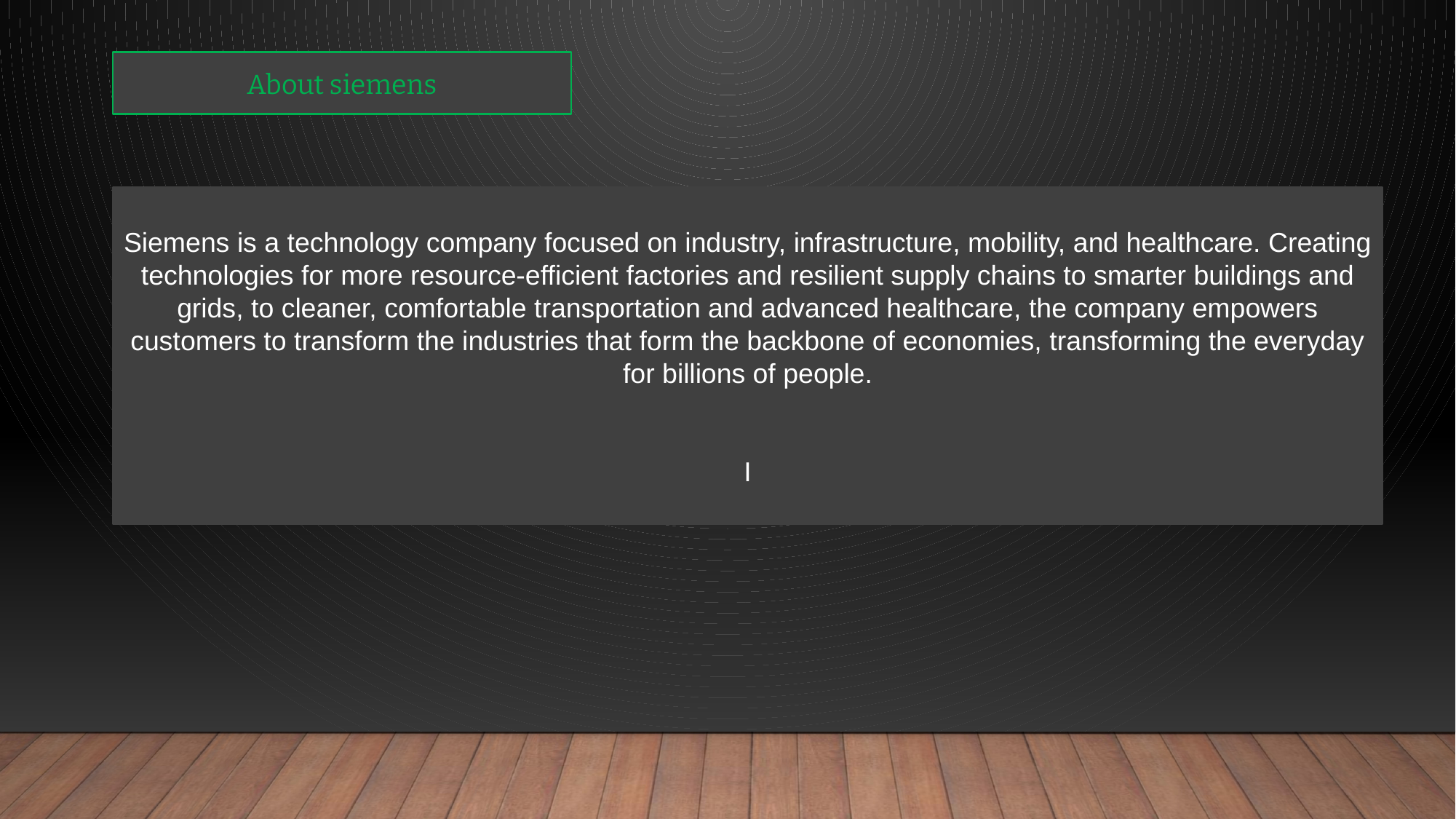

About siemens
Siemens is a technology company focused on industry, infrastructure, mobility, and healthcare. Creating technologies for more resource-efficient factories and resilient supply chains to smarter buildings and grids, to cleaner, comfortable transportation and advanced healthcare, the company empowers customers to transform the industries that form the backbone of economies, transforming the everyday for billions of people.

I